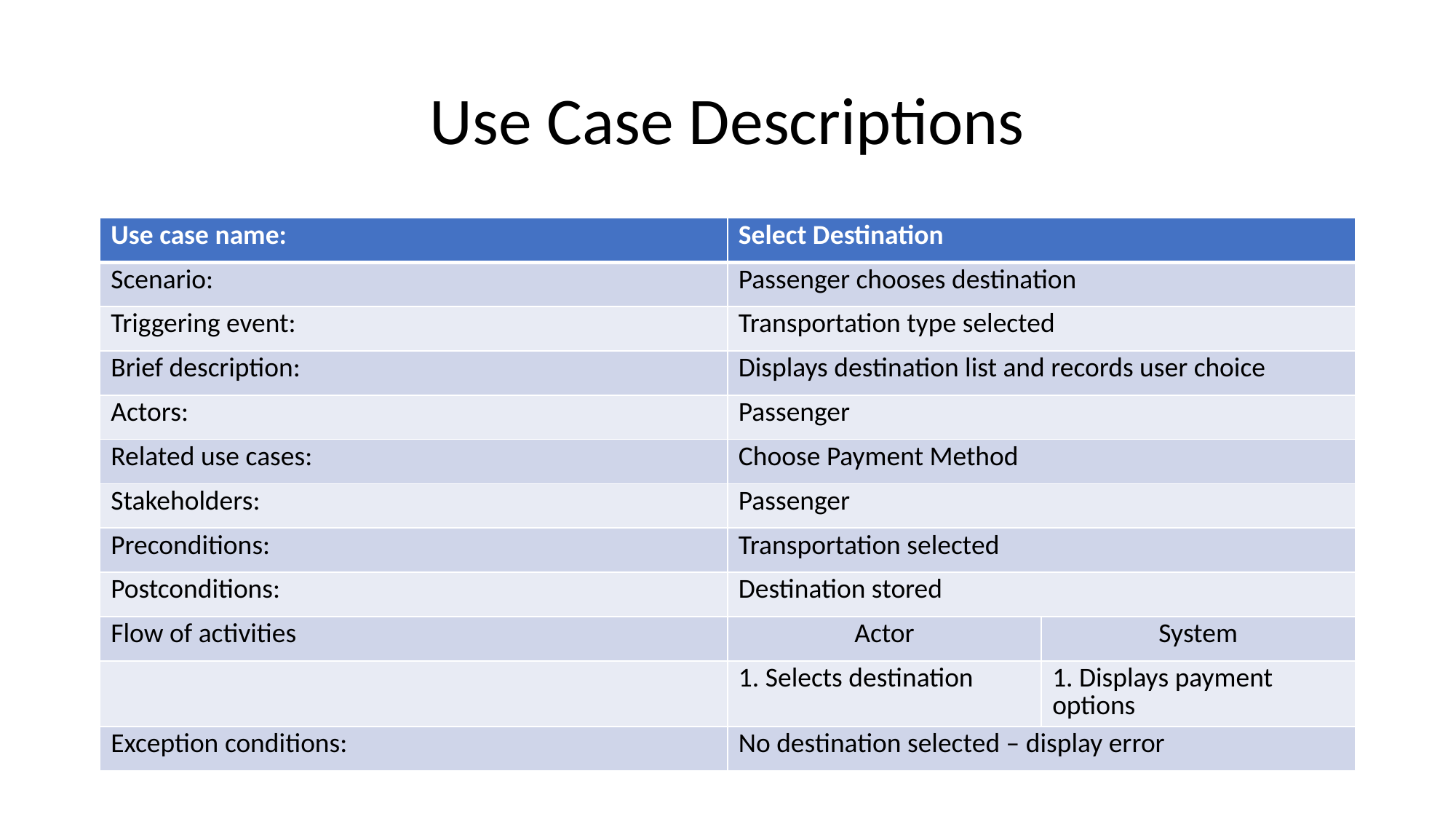

# Use Case Descriptions
| Use case name: | Select Destination |  |
| --- | --- | --- |
| Scenario: | Passenger chooses destination |  |
| Triggering event: | Transportation type selected |  |
| Brief description: | Displays destination list and records user choice |  |
| Actors: | Passenger |  |
| Related use cases: | Choose Payment Method |  |
| Stakeholders: | Passenger |  |
| Preconditions: | Transportation selected |  |
| Postconditions: | Destination stored |  |
| Flow of activities | Actor | System |
|  | 1. Selects destination | 1. Displays payment options |
| Exception conditions: | No destination selected – display error |  |